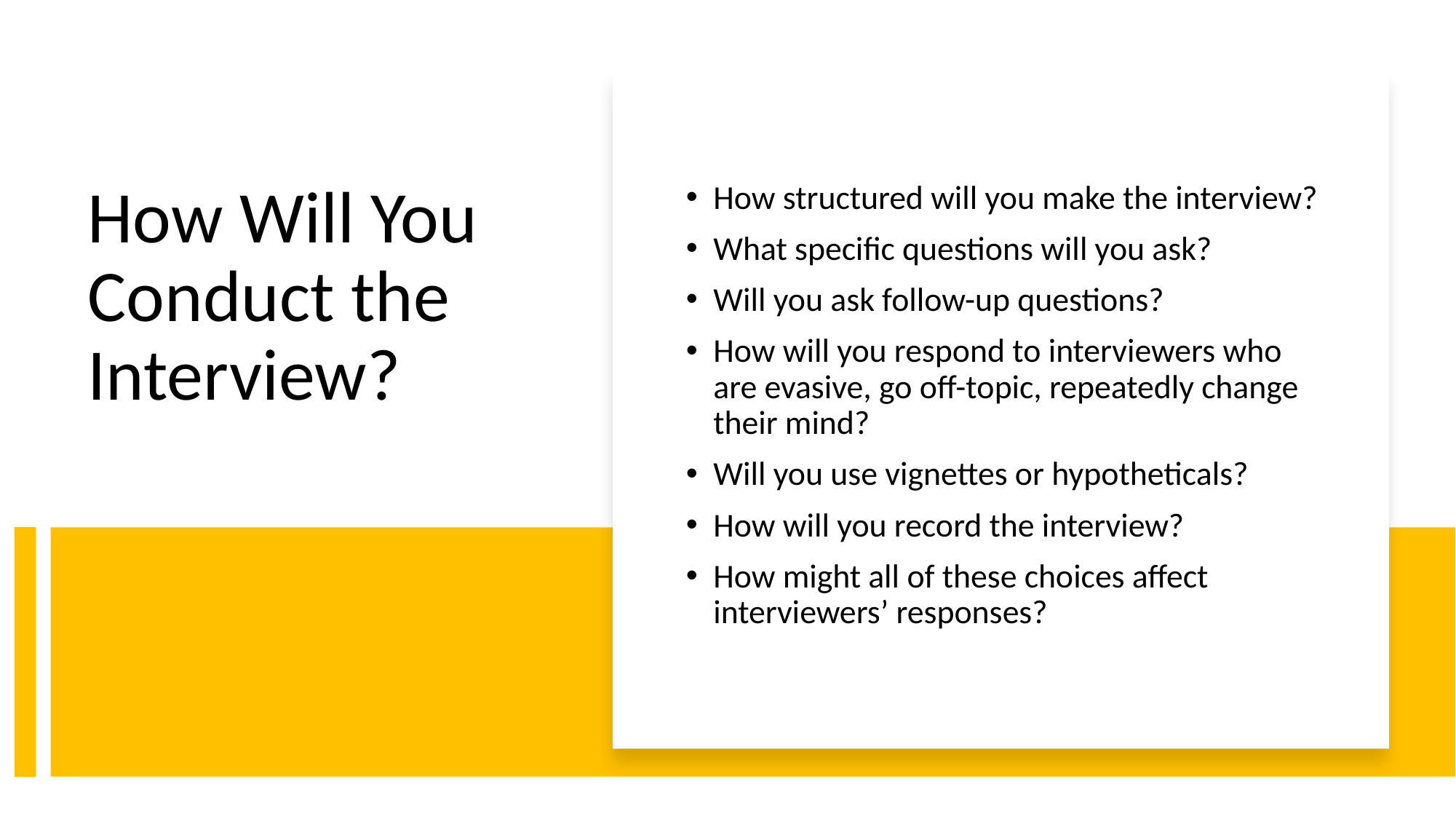

How structured will you make the interview?
What specific questions will you ask?
Will you ask follow-up questions?
How will you respond to interviewers who are evasive, go off-topic, repeatedly change their mind?
Will you use vignettes or hypotheticals?
How will you record the interview?
How might all of these choices affect interviewers’ responses?
# How Will You Conduct the Interview?